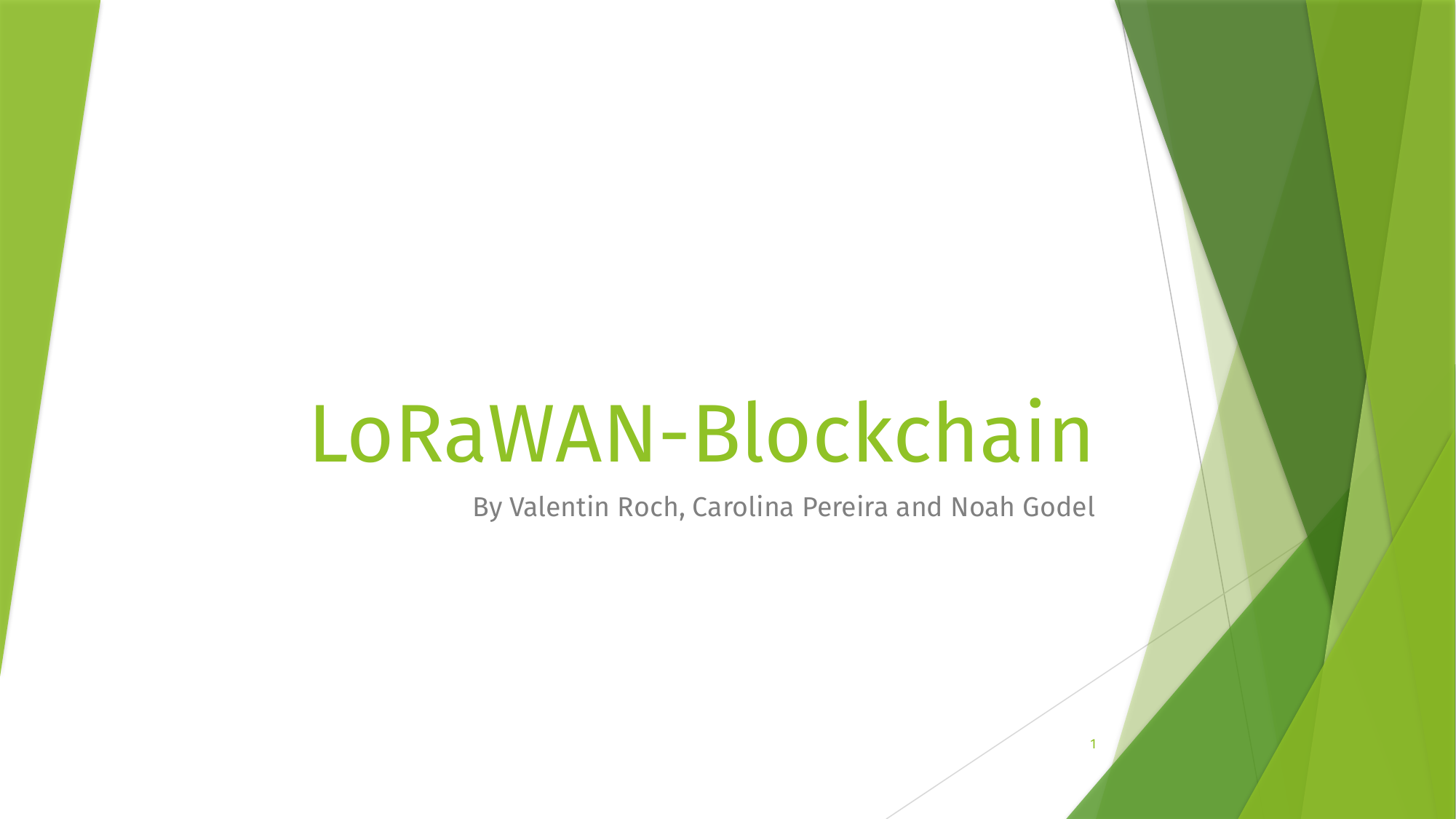

# LoRaWAN-Blockchain
By Valentin Roch, Carolina Pereira and Noah Godel

1